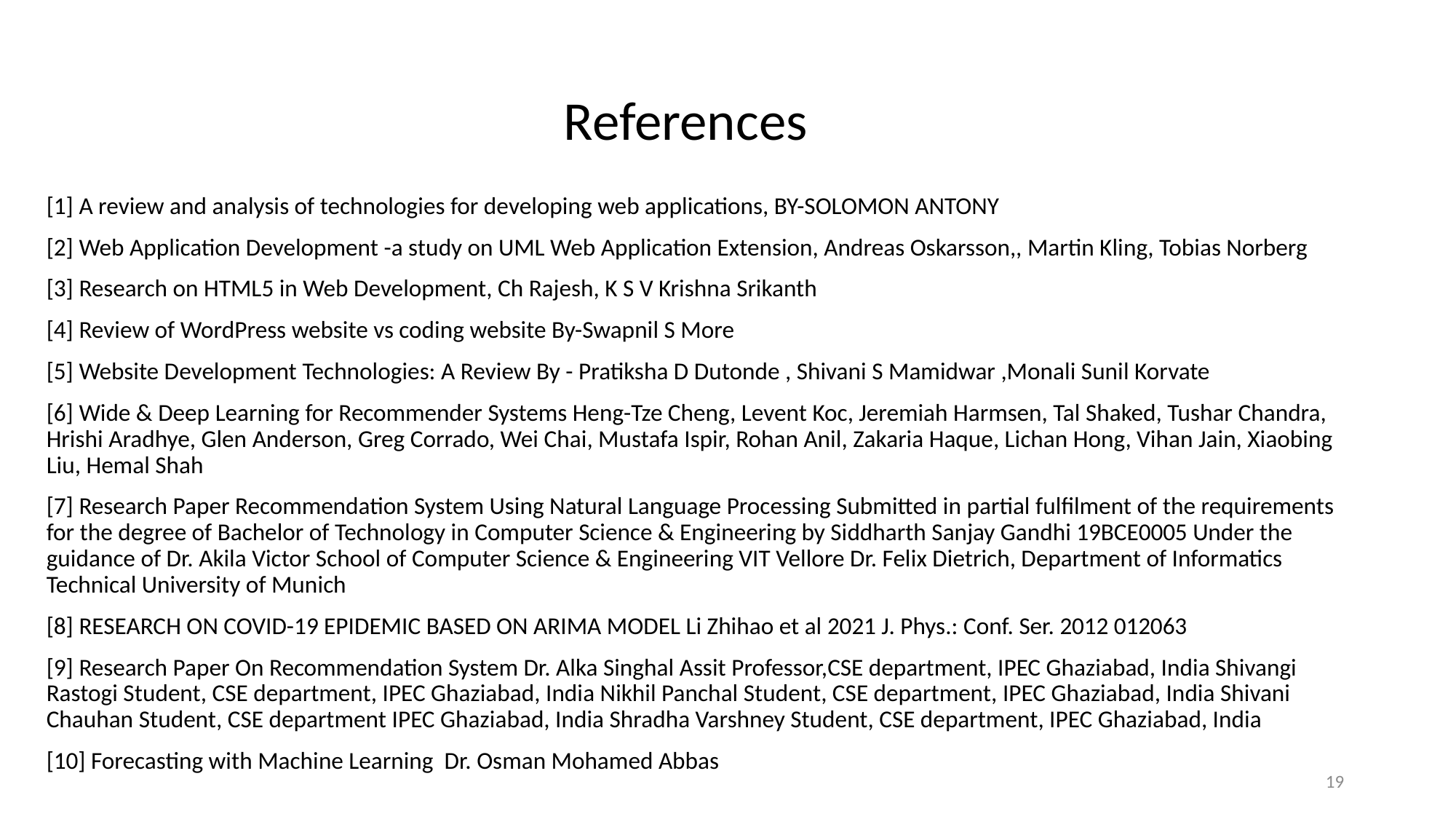

# References
[1] A review and analysis of technologies for developing web applications, BY-SOLOMON ANTONY
[2] Web Application Development -a study on UML Web Application Extension, Andreas Oskarsson,, Martin Kling, Tobias Norberg
[3] Research on HTML5 in Web Development, Ch Rajesh, K S V Krishna Srikanth
[4] Review of WordPress website vs coding website By-Swapnil S More
[5] Website Development Technologies: A Review By - Pratiksha D Dutonde , Shivani S Mamidwar ,Monali Sunil Korvate
[6] Wide & Deep Learning for Recommender Systems Heng-Tze Cheng, Levent Koc, Jeremiah Harmsen, Tal Shaked, Tushar Chandra, Hrishi Aradhye, Glen Anderson, Greg Corrado, Wei Chai, Mustafa Ispir, Rohan Anil, Zakaria Haque, Lichan Hong, Vihan Jain, Xiaobing Liu, Hemal Shah
[7] Research Paper Recommendation System Using Natural Language Processing Submitted in partial fulfilment of the requirements for the degree of Bachelor of Technology in Computer Science & Engineering by Siddharth Sanjay Gandhi 19BCE0005 Under the guidance of Dr. Akila Victor School of Computer Science & Engineering VIT Vellore Dr. Felix Dietrich, Department of Informatics Technical University of Munich
[8] RESEARCH ON COVID-19 EPIDEMIC BASED ON ARIMA MODEL Li Zhihao et al 2021 J. Phys.: Conf. Ser. 2012 012063
[9] Research Paper On Recommendation System Dr. Alka Singhal Assit Professor,CSE department, IPEC Ghaziabad, India Shivangi Rastogi Student, CSE department, IPEC Ghaziabad, India Nikhil Panchal Student, CSE department, IPEC Ghaziabad, India Shivani Chauhan Student, CSE department IPEC Ghaziabad, India Shradha Varshney Student, CSE department, IPEC Ghaziabad, India
[10] Forecasting with Machine Learning  Dr. Osman Mohamed Abbas
19